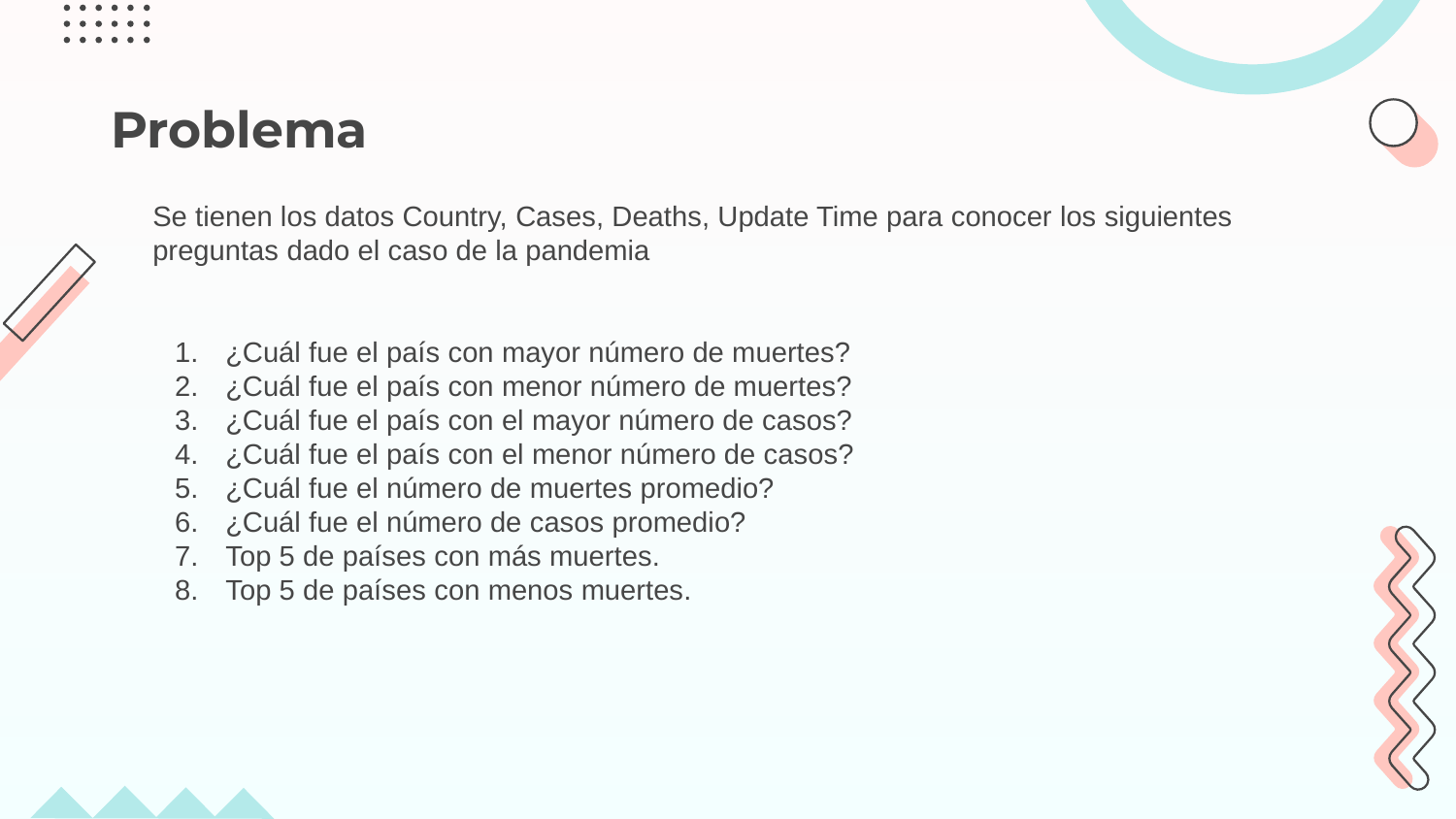

# Problema
Se tienen los datos Country, Cases, Deaths, Update Time para conocer los siguientes preguntas dado el caso de la pandemia

¿Cuál fue el país con mayor número de muertes?
¿Cuál fue el país con menor número de muertes?
¿Cuál fue el país con el mayor número de casos?
¿Cuál fue el país con el menor número de casos?
¿Cuál fue el número de muertes promedio?
¿Cuál fue el número de casos promedio?
Top 5 de países con más muertes.
Top 5 de países con menos muertes.